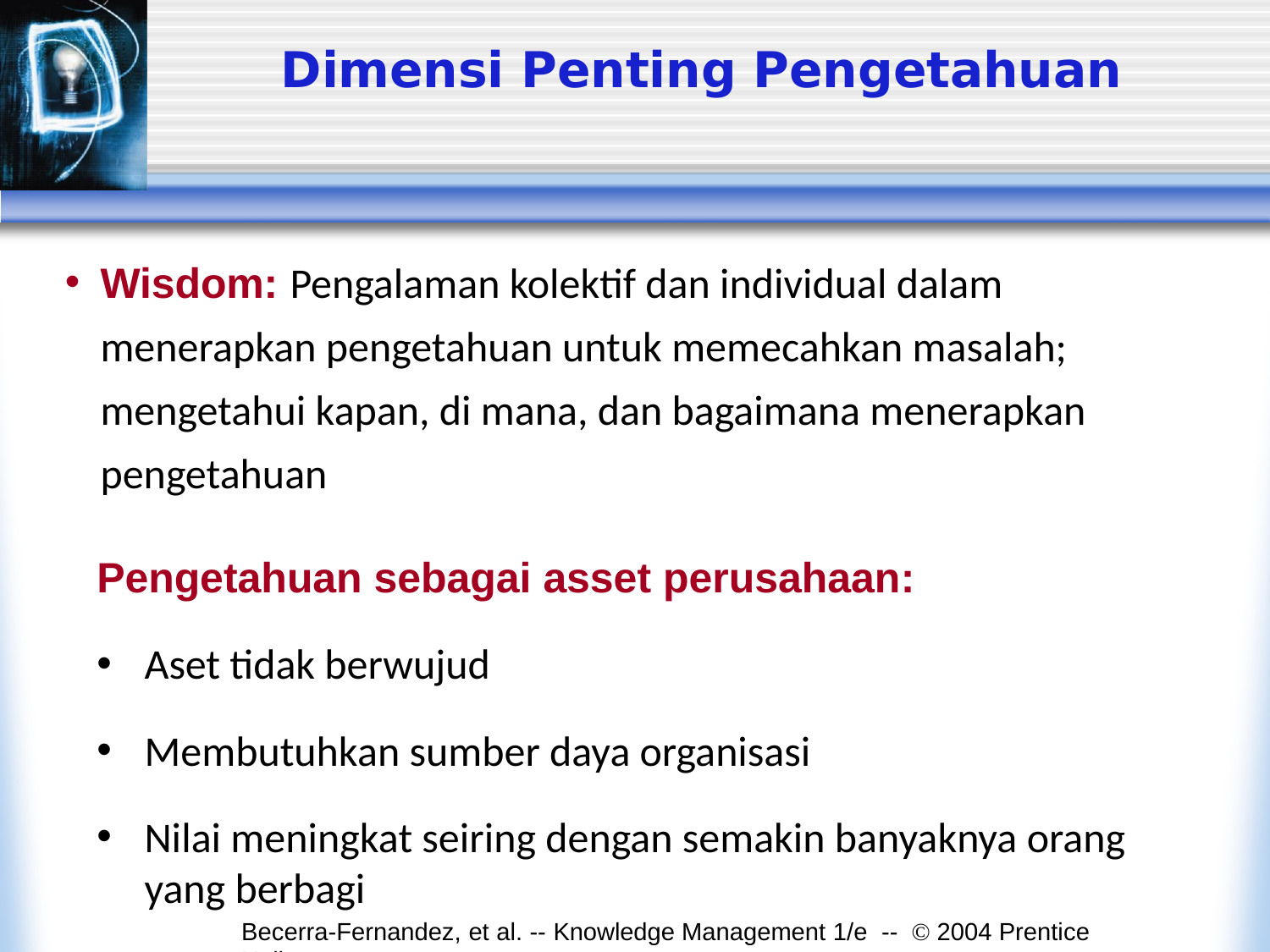

# Dimensi Penting Pengetahuan
Wisdom: Pengalaman kolektif dan individual dalam menerapkan pengetahuan untuk memecahkan masalah;  mengetahui kapan, di mana, dan bagaimana menerapkan pengetahuan

Pengetahuan sebagai asset perusahaan:
Aset tidak berwujud
Membutuhkan sumber daya organisasi
Nilai meningkat seiring dengan semakin banyaknya orang yang berbagi
Becerra-Fernandez, et al. -- Knowledge Management 1/e -- © 2004 Prentice Hall